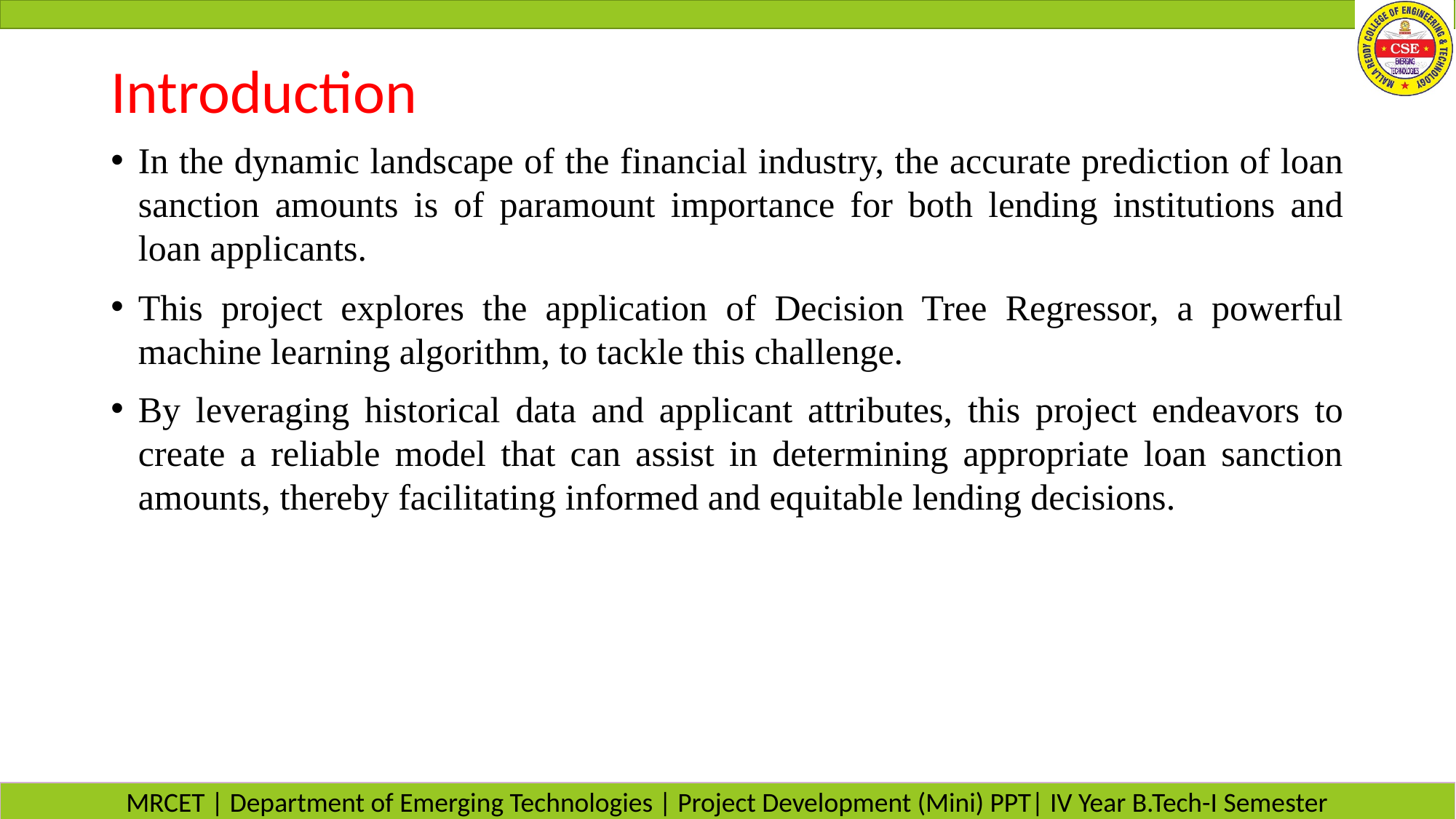

# Introduction
In the dynamic landscape of the financial industry, the accurate prediction of loan sanction amounts is of paramount importance for both lending institutions and loan applicants.
This project explores the application of Decision Tree Regressor, a powerful machine learning algorithm, to tackle this challenge.
By leveraging historical data and applicant attributes, this project endeavors to create a reliable model that can assist in determining appropriate loan sanction amounts, thereby facilitating informed and equitable lending decisions.